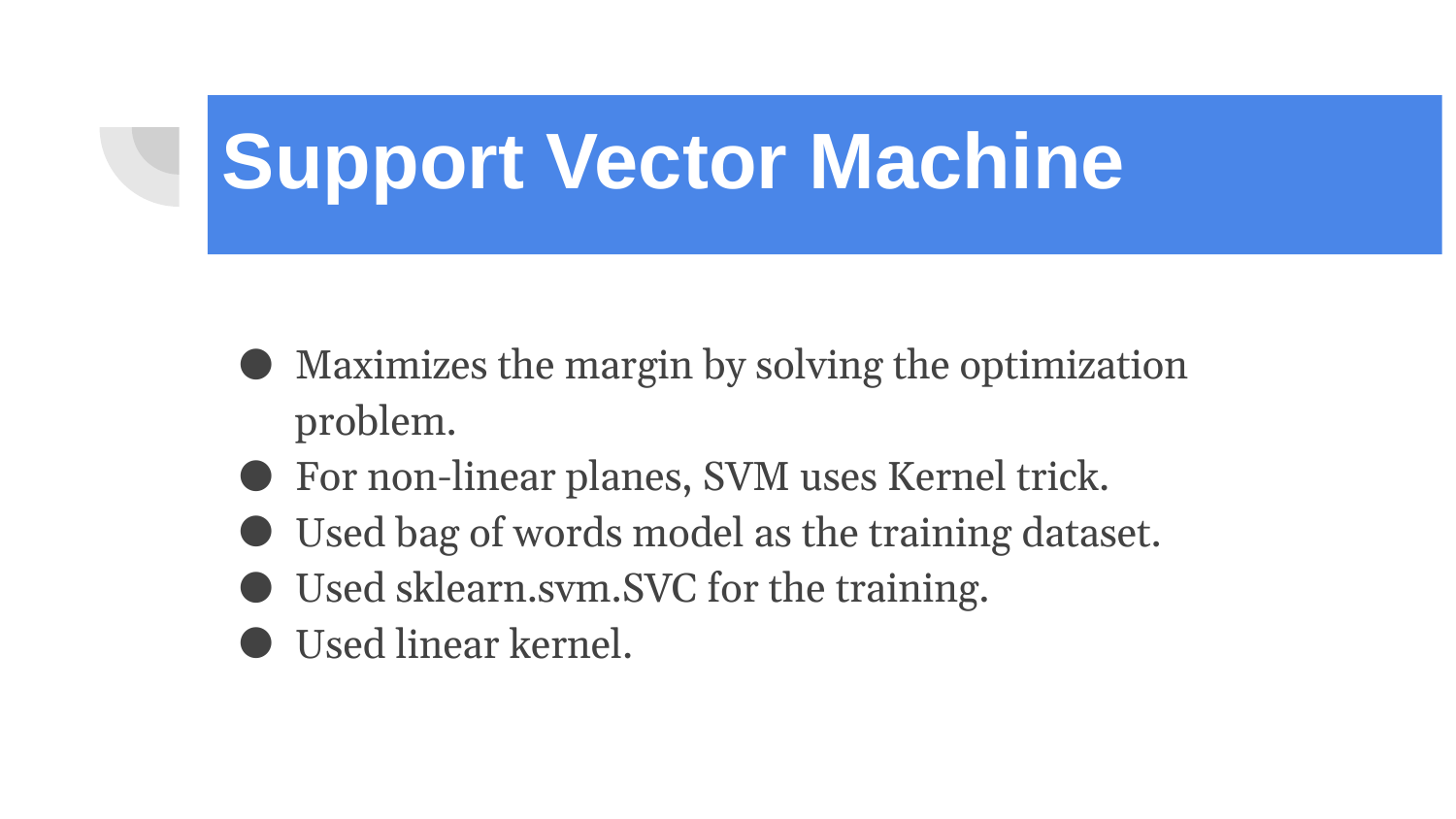

# Support Vector Machine
Maximizes the margin by solving the optimization problem.
For non-linear planes, SVM uses Kernel trick.
Used bag of words model as the training dataset.
Used sklearn.svm.SVC for the training.
Used linear kernel.